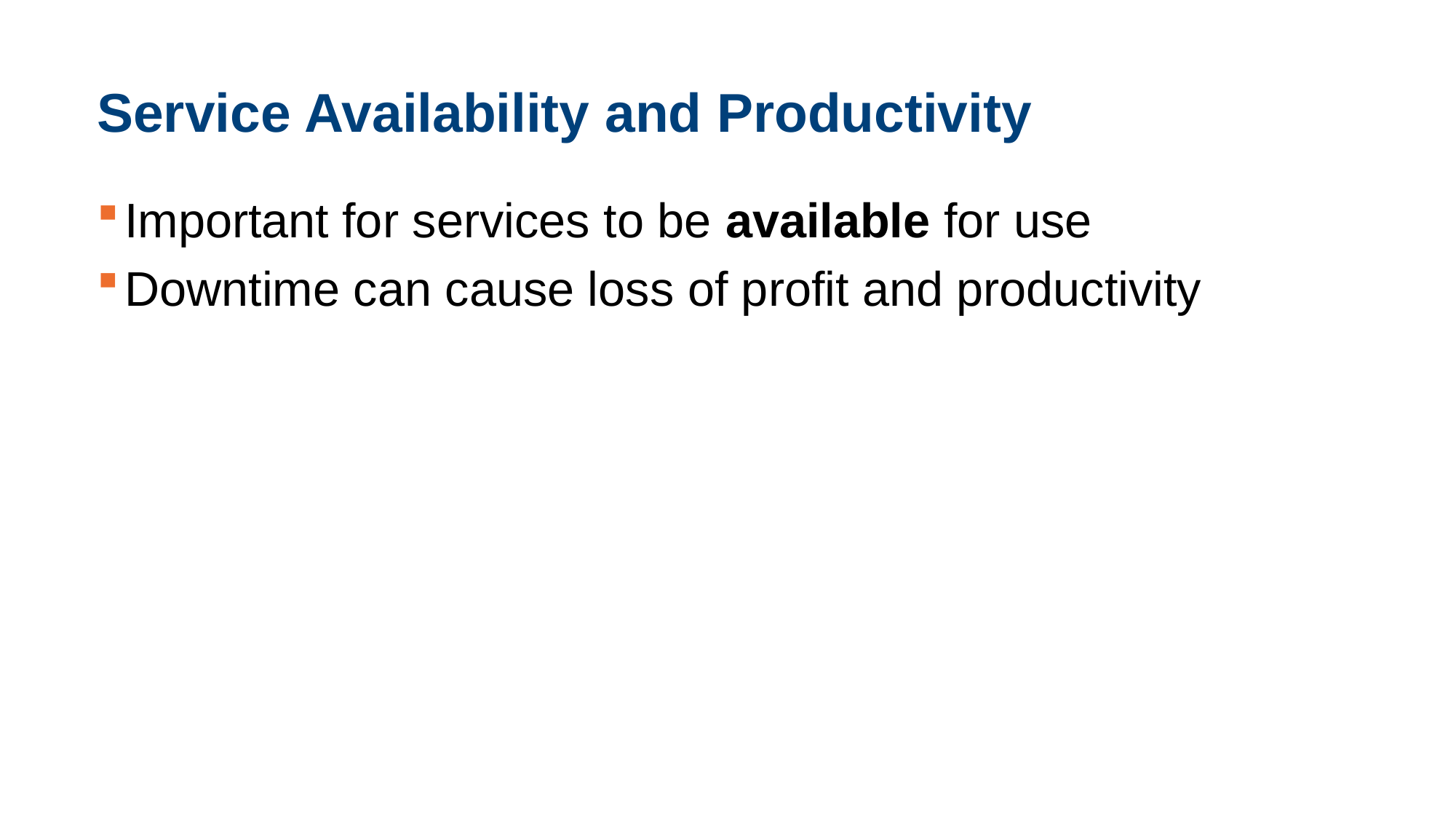

# Service Availability and Productivity
Important for services to be available for use
Downtime can cause loss of profit and productivity